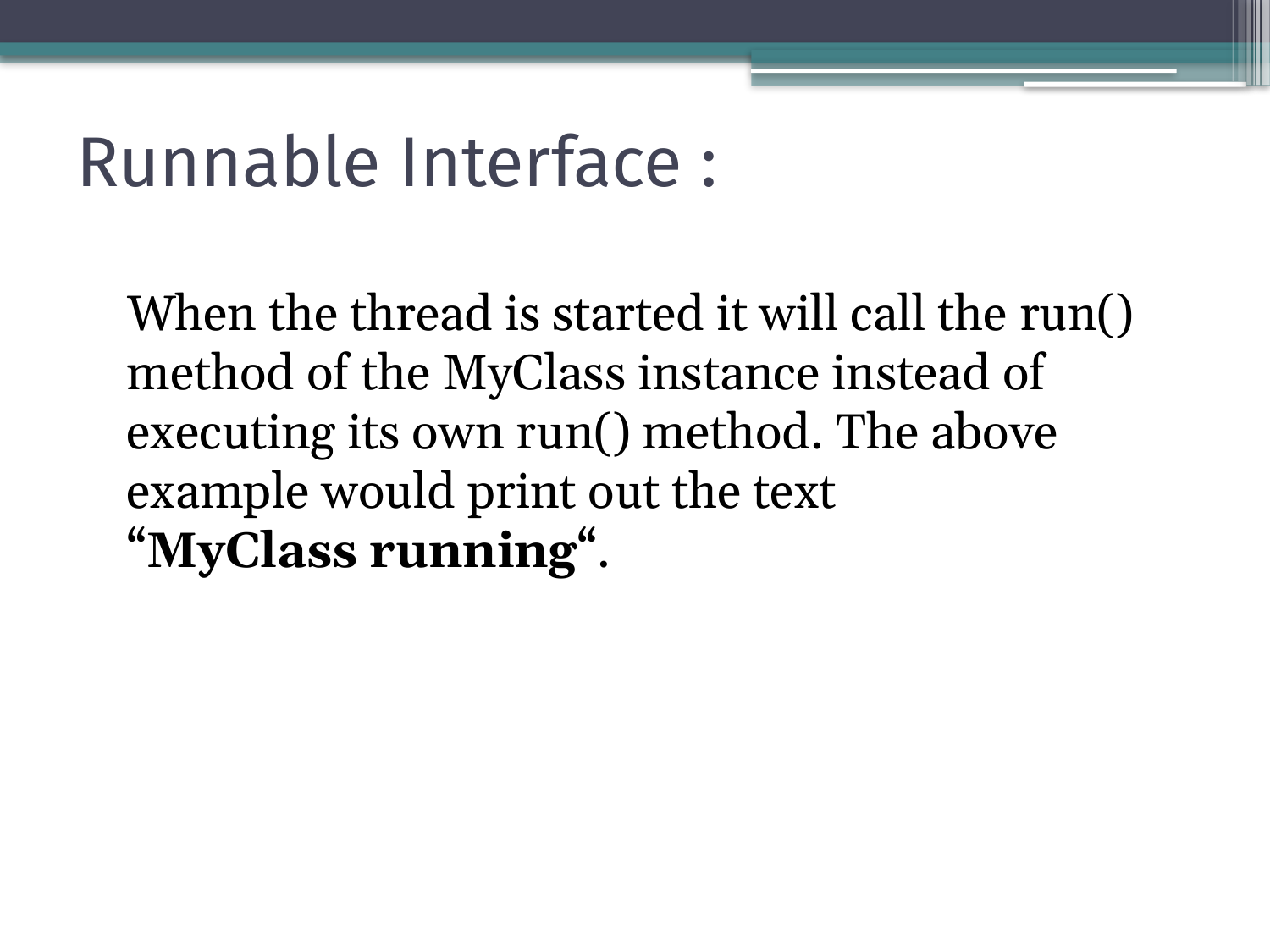

# Runnable Interface :
   When the thread is started it will call the run() method of the MyClass instance instead of executing its own run() method. The above example would print out the text               “MyClass running“.